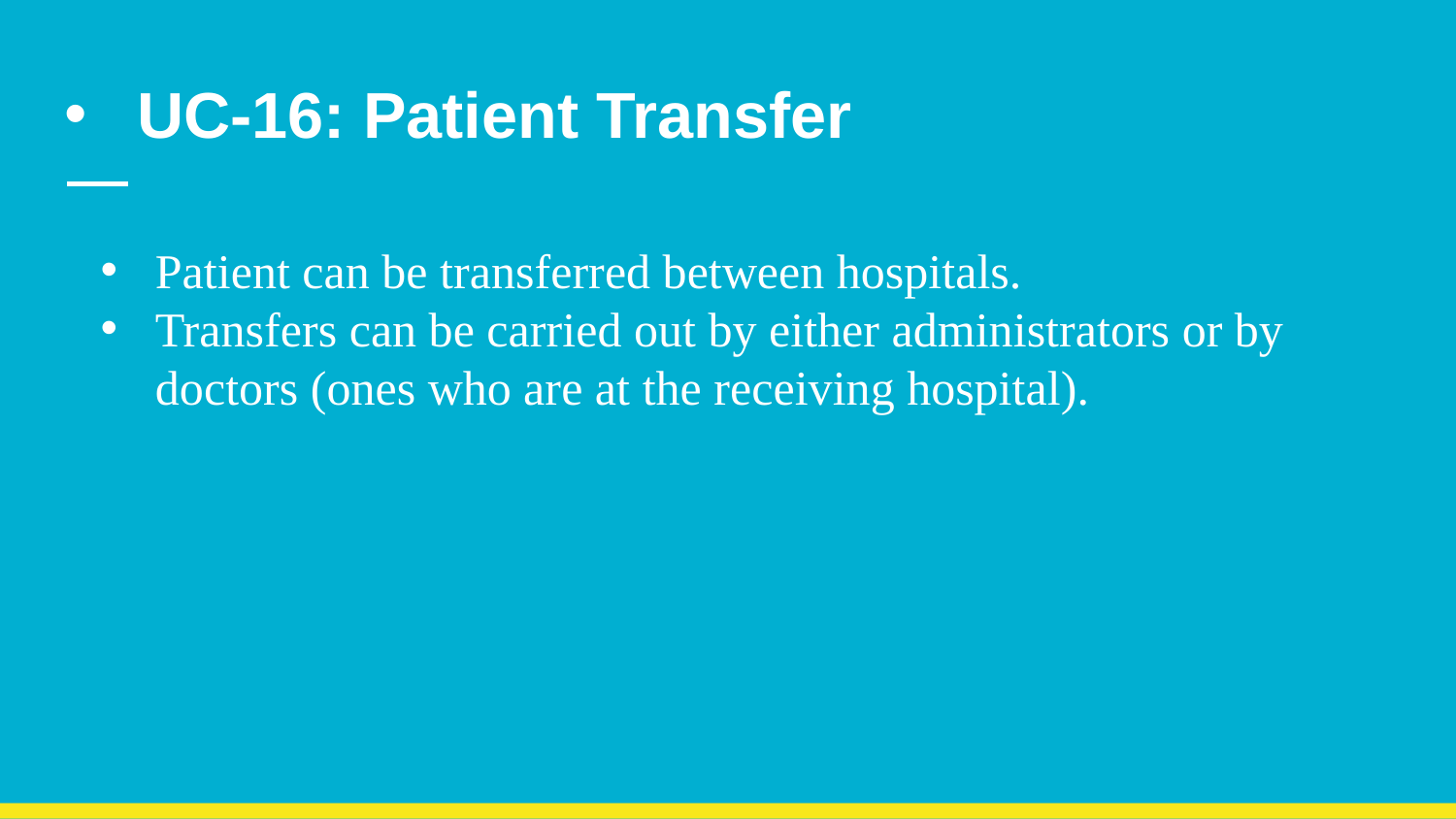

# UC-16: Patient Transfer
Patient can be transferred between hospitals.
Transfers can be carried out by either administrators or by doctors (ones who are at the receiving hospital).